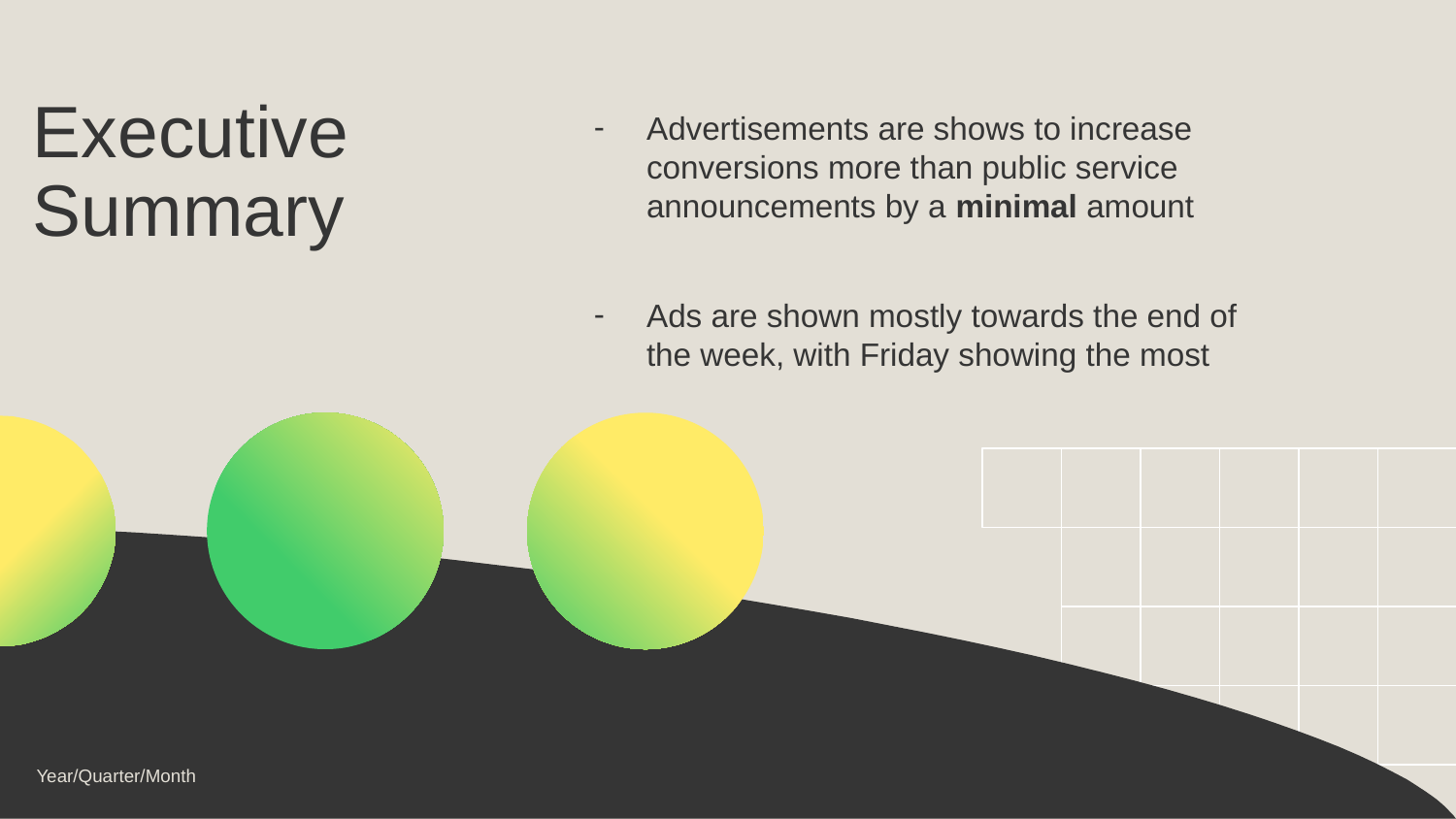

# Executive Summary
Advertisements are shows to increase conversions more than public service announcements by a minimal amount

Ads are shown mostly towards the end of the week, with Friday showing the most
Year/Quarter/Month